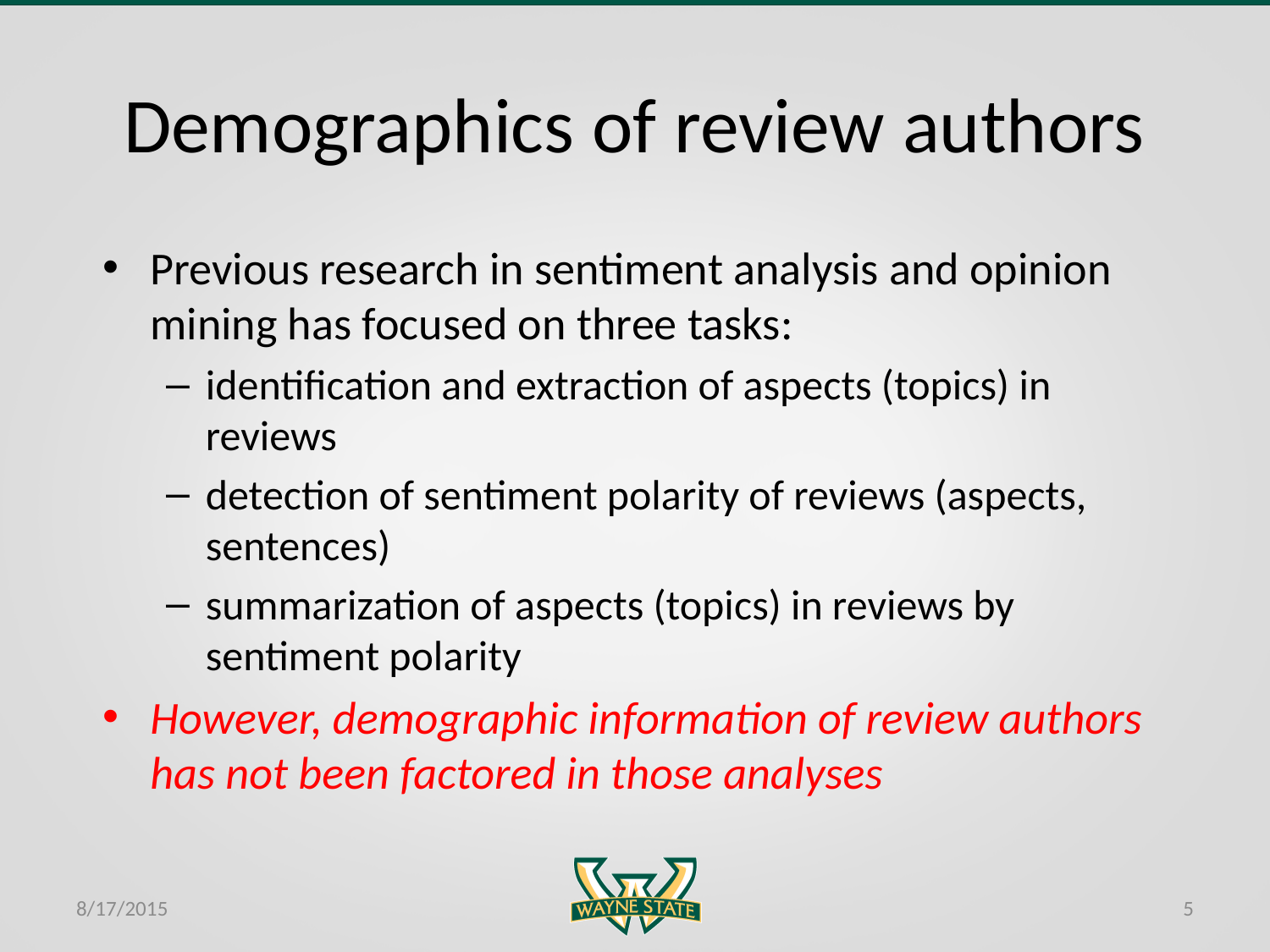

# Demographics of review authors
Previous research in sentiment analysis and opinion mining has focused on three tasks:
identification and extraction of aspects (topics) in  reviews
detection of sentiment polarity of reviews (aspects, sentences)
summarization of aspects (topics) in reviews by sentiment polarity
However, demographic information of review authors has not been factored in those analyses
8/17/2015
5